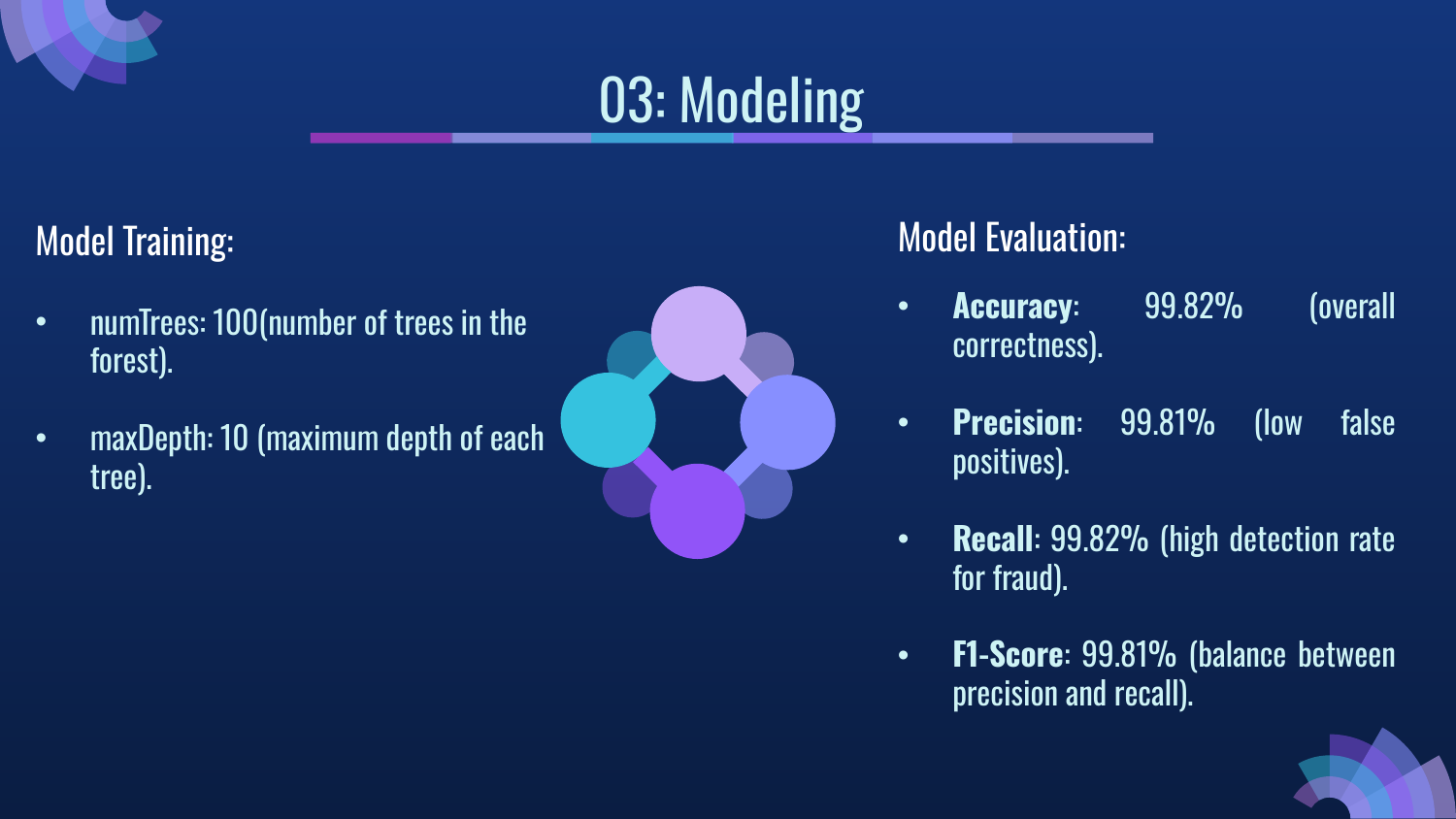

03: Modeling
Model Evaluation:
Model Training:
Accuracy: 99.82% (overall correctness).

Precision: 99.81% (low false positives).

Recall: 99.82% (high detection rate for fraud).

F1-Score: 99.81% (balance between precision and recall).
numTrees: 100(number of trees in the forest).

maxDepth: 10 (maximum depth of each tree).